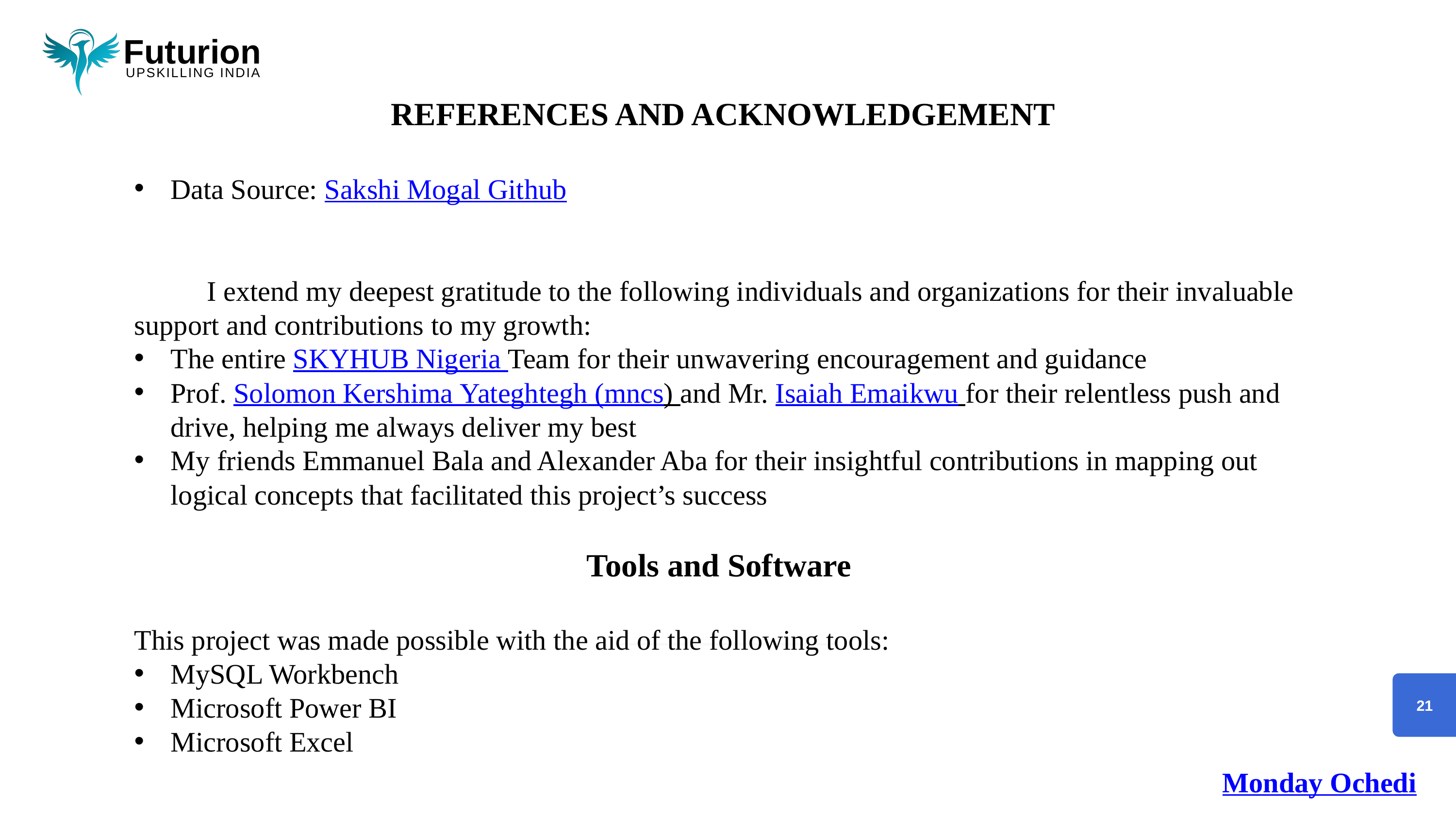

Futurion
UPSKILLING INDIA

REFERENCES AND ACKNOWLEDGEMENT

Data Source: Sakshi Mogal Github

	I extend my deepest gratitude to the following individuals and organizations for their invaluable support and contributions to my growth:
The entire SKYHUB Nigeria Team for their unwavering encouragement and guidance
Prof. Solomon Kershima Yateghtegh (mncs) and Mr. Isaiah Emaikwu for their relentless push and drive, helping me always deliver my best
My friends Emmanuel Bala and Alexander Aba for their insightful contributions in mapping out logical concepts that facilitated this project’s success

Tools and Software

This project was made possible with the aid of the following tools:
MySQL Workbench
Microsoft Power BI
Microsoft Excel

21
Monday Ochedi